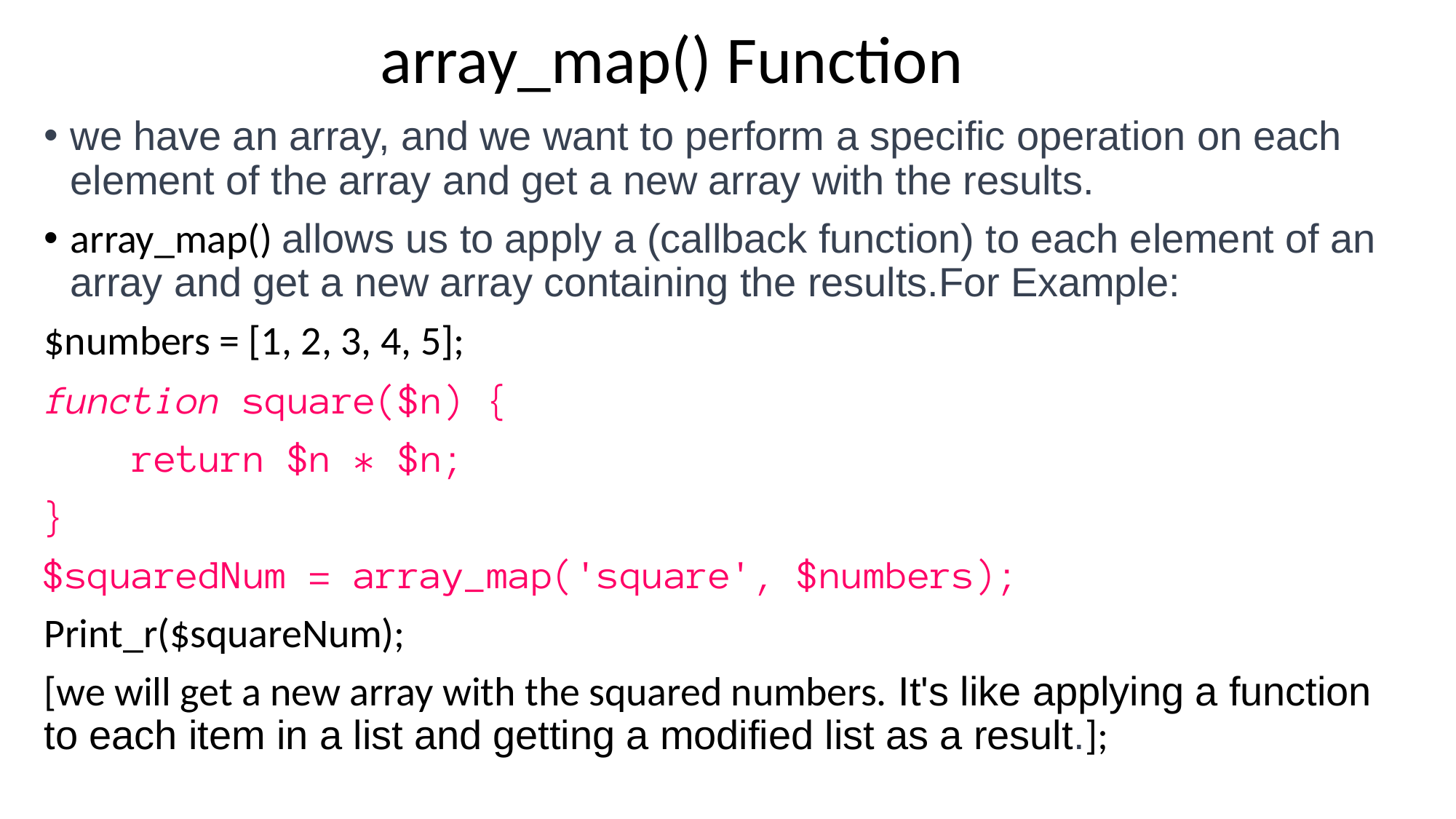

# array_map() Function
we have an array, and we want to perform a specific operation on each element of the array and get a new array with the results.
array_map() allows us to apply a (callback function) to each element of an array and get a new array containing the results.For Example:
$numbers = [1, 2, 3, 4, 5];
function square($n) {
    return $n * $n;
}
$squaredNum = array_map('square', $numbers);
Print_r($squareNum);
[we will get a new array with the squared numbers. It's like applying a function to each item in a list and getting a modified list as a result.];